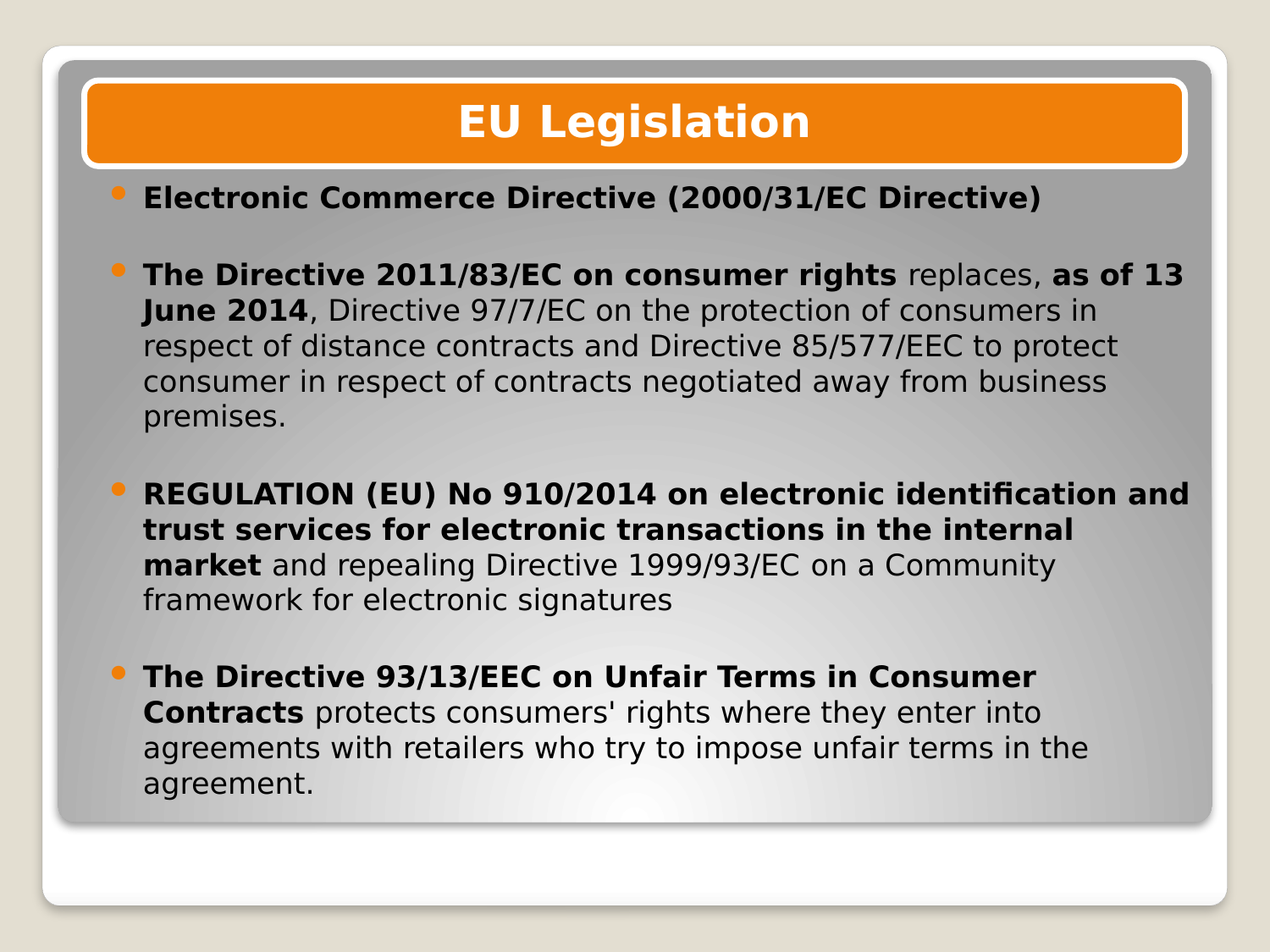

EU Legislation
Electronic Commerce Directive (2000/31/EC Directive)

The Directive 2011/83/EC on consumer rights replaces, as of 13 June 2014, Directive 97/7/EC on the protection of consumers in respect of distance contracts and Directive 85/577/EEC to protect consumer in respect of contracts negotiated away from business premises.

REGULATION (EU) No 910/2014 on electronic identification and trust services for electronic transactions in the internal market and repealing Directive 1999/93/EC on a Community framework for electronic signatures

The Directive 93/13/EEC on Unfair Terms in Consumer Contracts protects consumers' rights where they enter into agreements with retailers who try to impose unfair terms in the agreement.